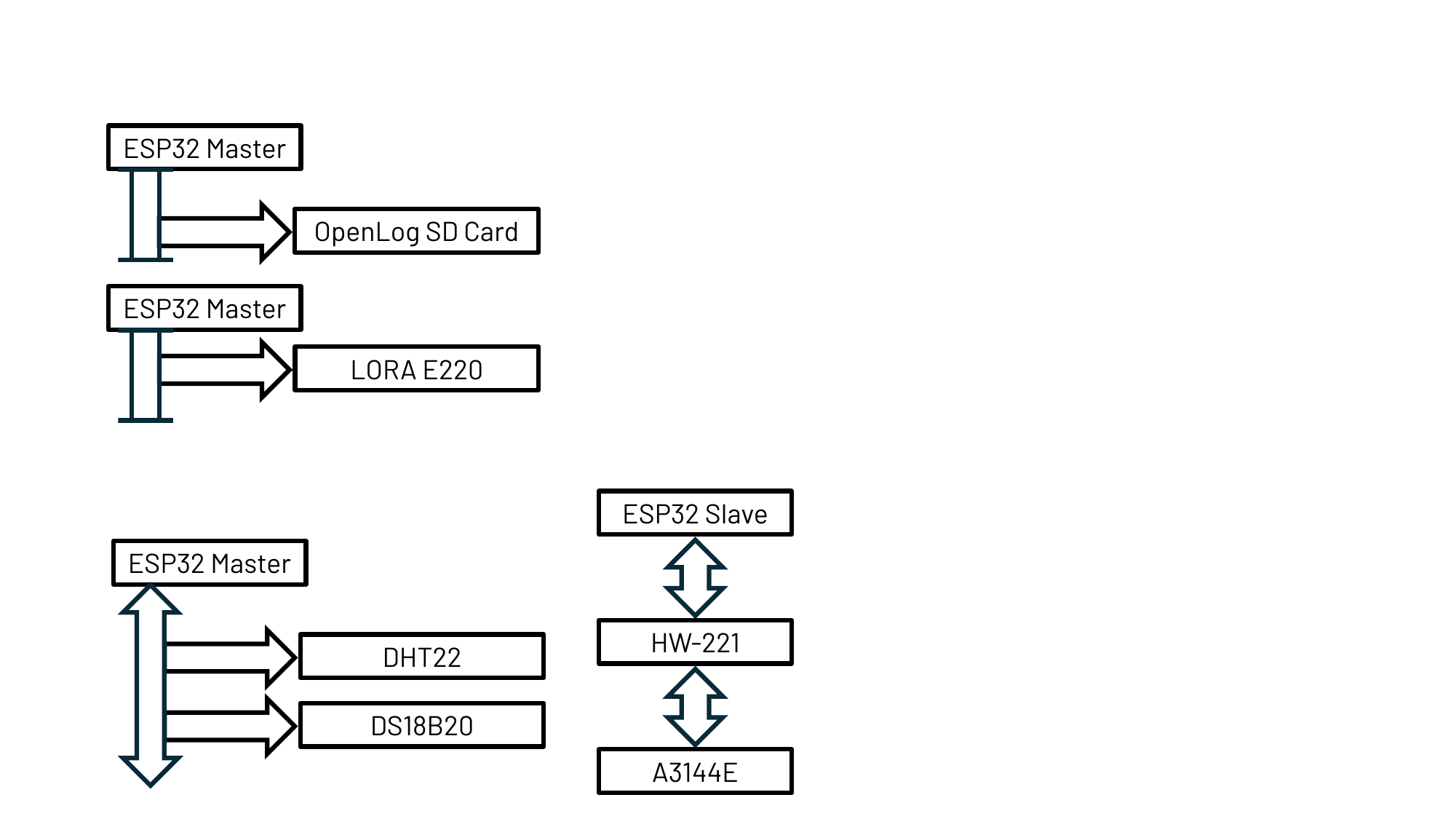

ESP32 Master

OpenLog SD Card
ESP32 Master

LORA E220

ESP32 Slave
ESP32 Master

HW-221

DHT22

DS18B20
A3144E